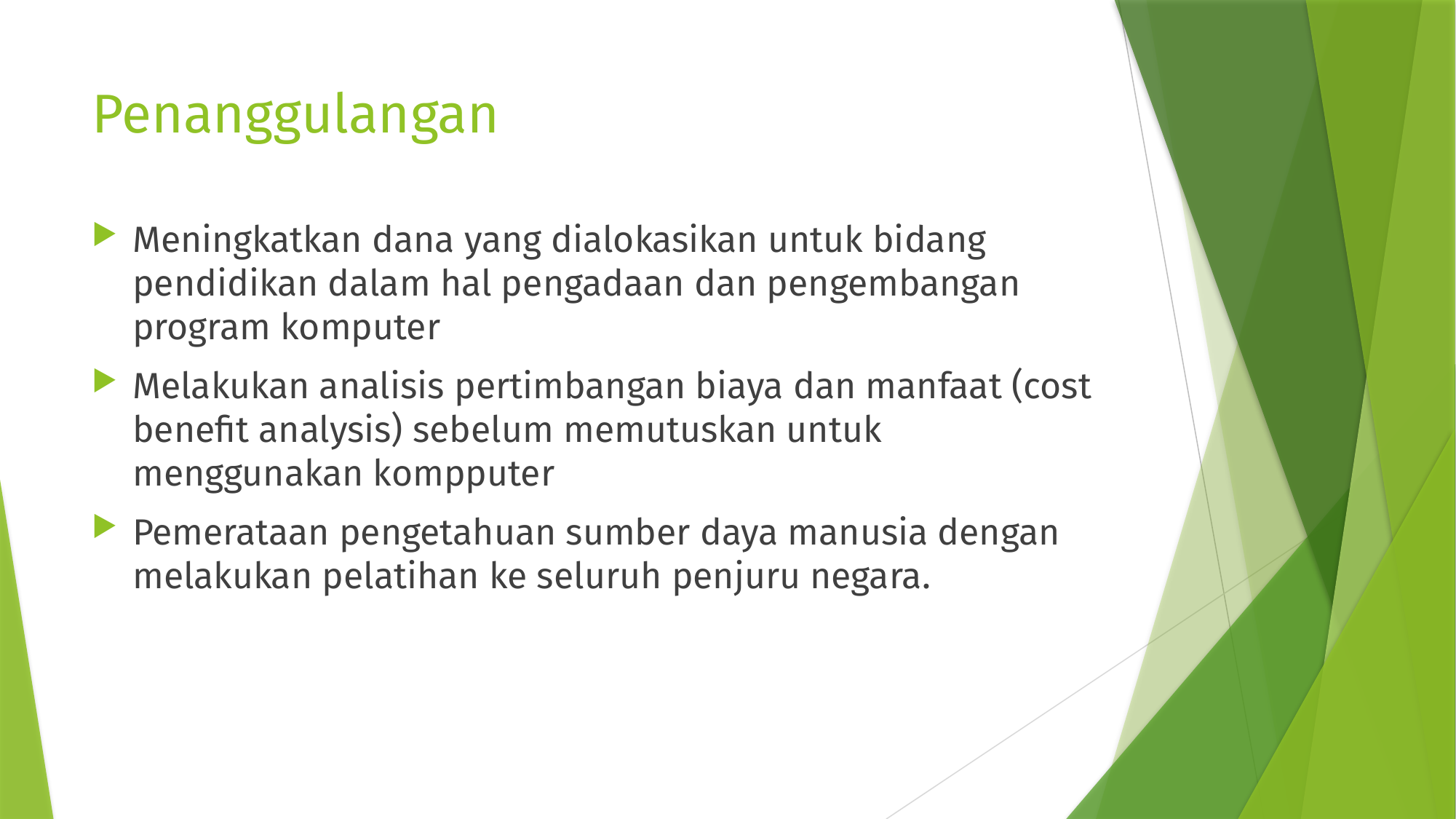

# Penanggulangan
Meningkatkan dana yang dialokasikan untuk bidang pendidikan dalam hal pengadaan dan pengembangan program komputer
Melakukan analisis pertimbangan biaya dan manfaat (cost benefit analysis) sebelum memutuskan untuk menggunakan kompputer
Pemerataan pengetahuan sumber daya manusia dengan melakukan pelatihan ke seluruh penjuru negara.